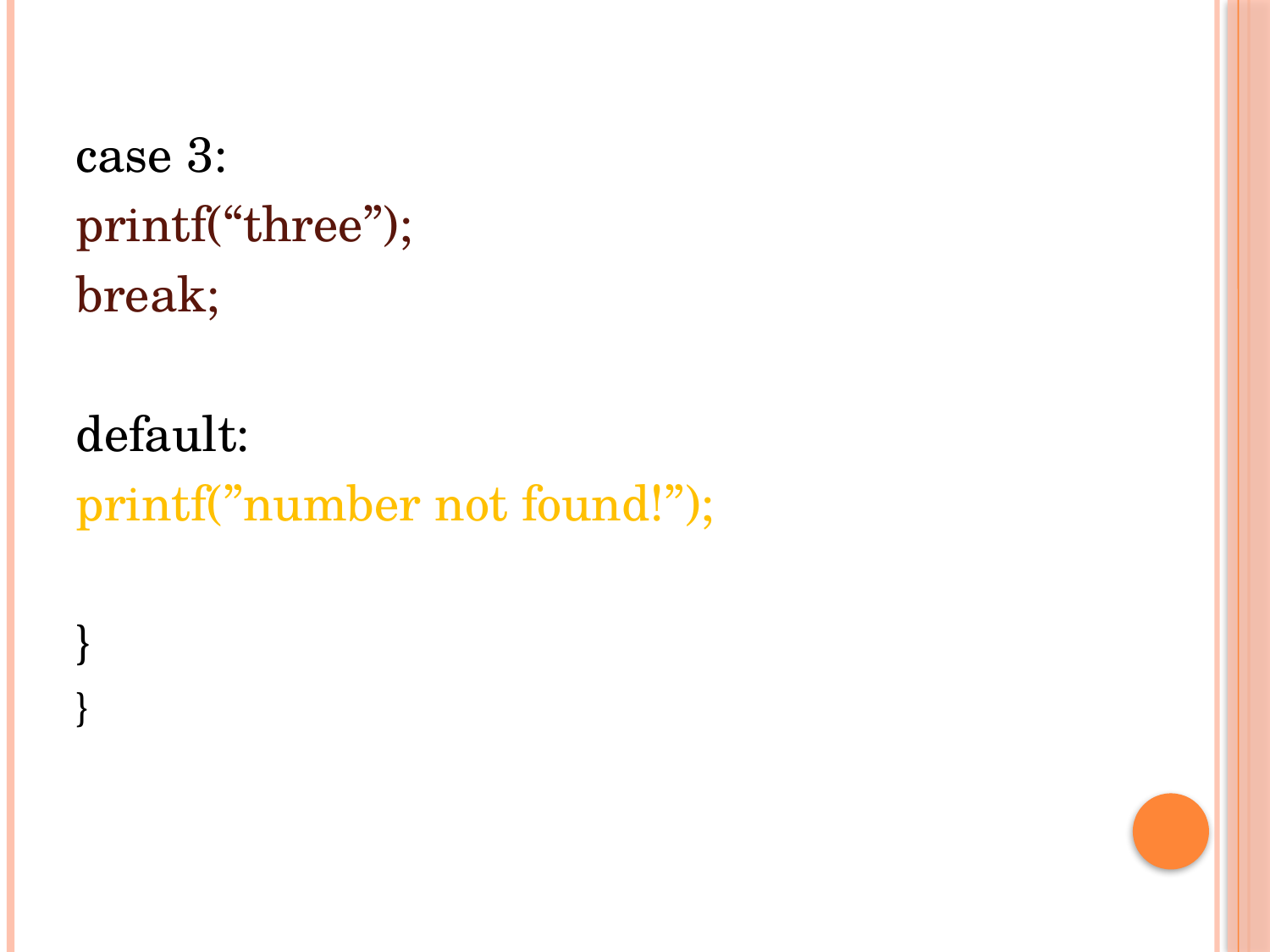

case 3:
printf(“three”);
break;

default:
printf(”number not found!”);

}
}